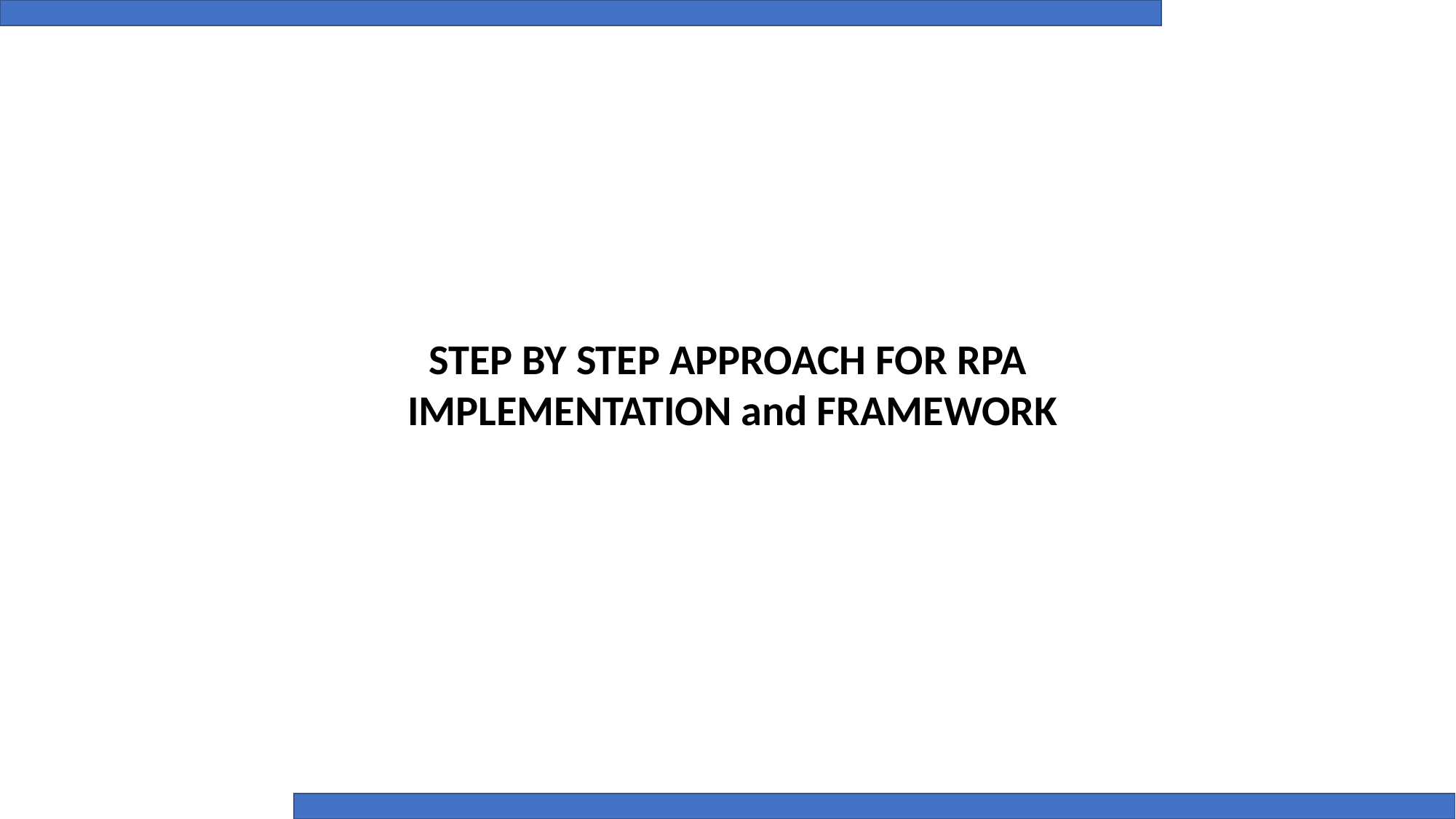

STEP BY STEP APPROACH FOR RPA
 IMPLEMENTATION and FRAMEWORK